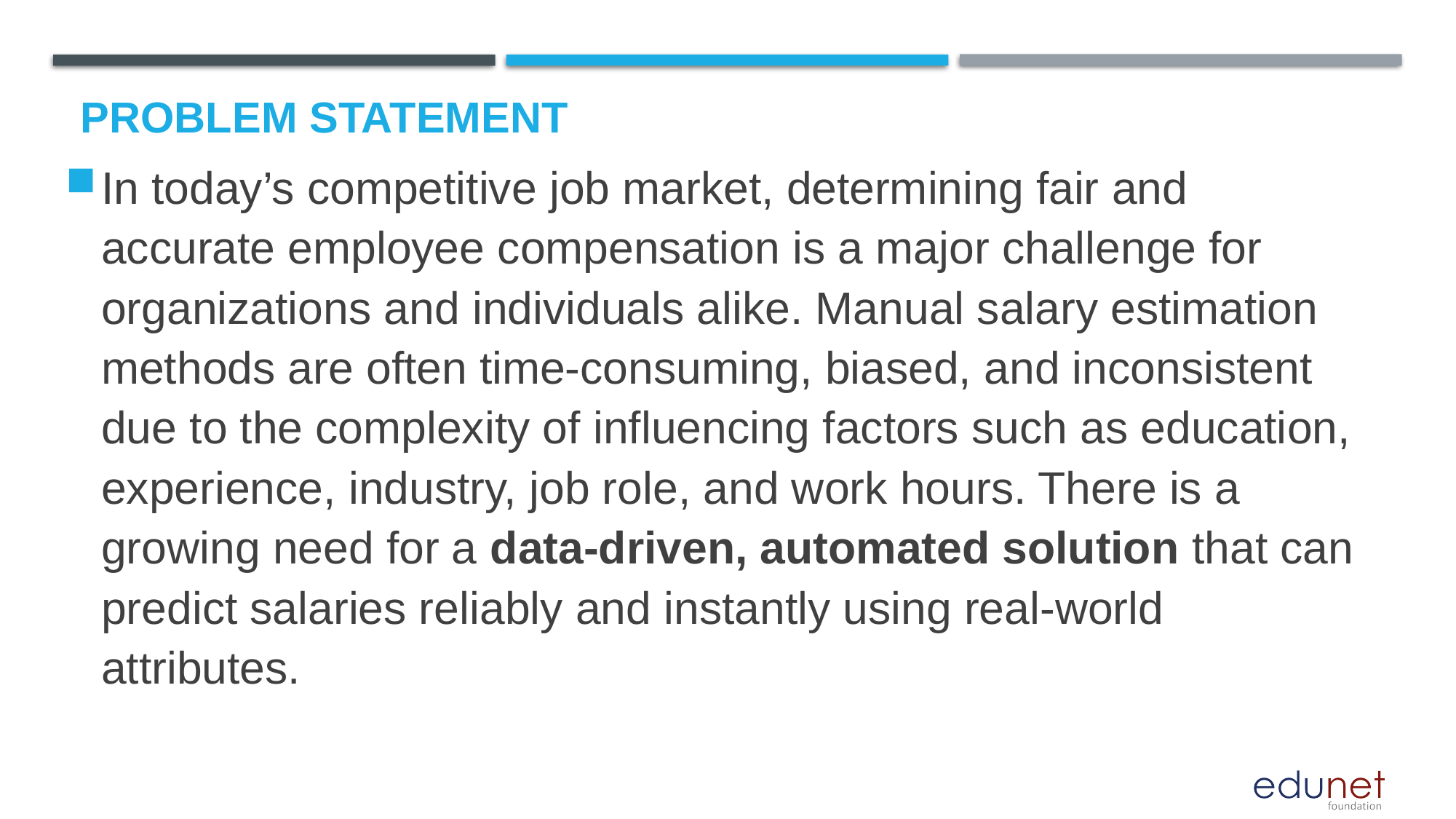

# Problem Statement
In today’s competitive job market, determining fair and accurate employee compensation is a major challenge for organizations and individuals alike. Manual salary estimation methods are often time-consuming, biased, and inconsistent due to the complexity of influencing factors such as education, experience, industry, job role, and work hours. There is a growing need for a data-driven, automated solution that can predict salaries reliably and instantly using real-world attributes.